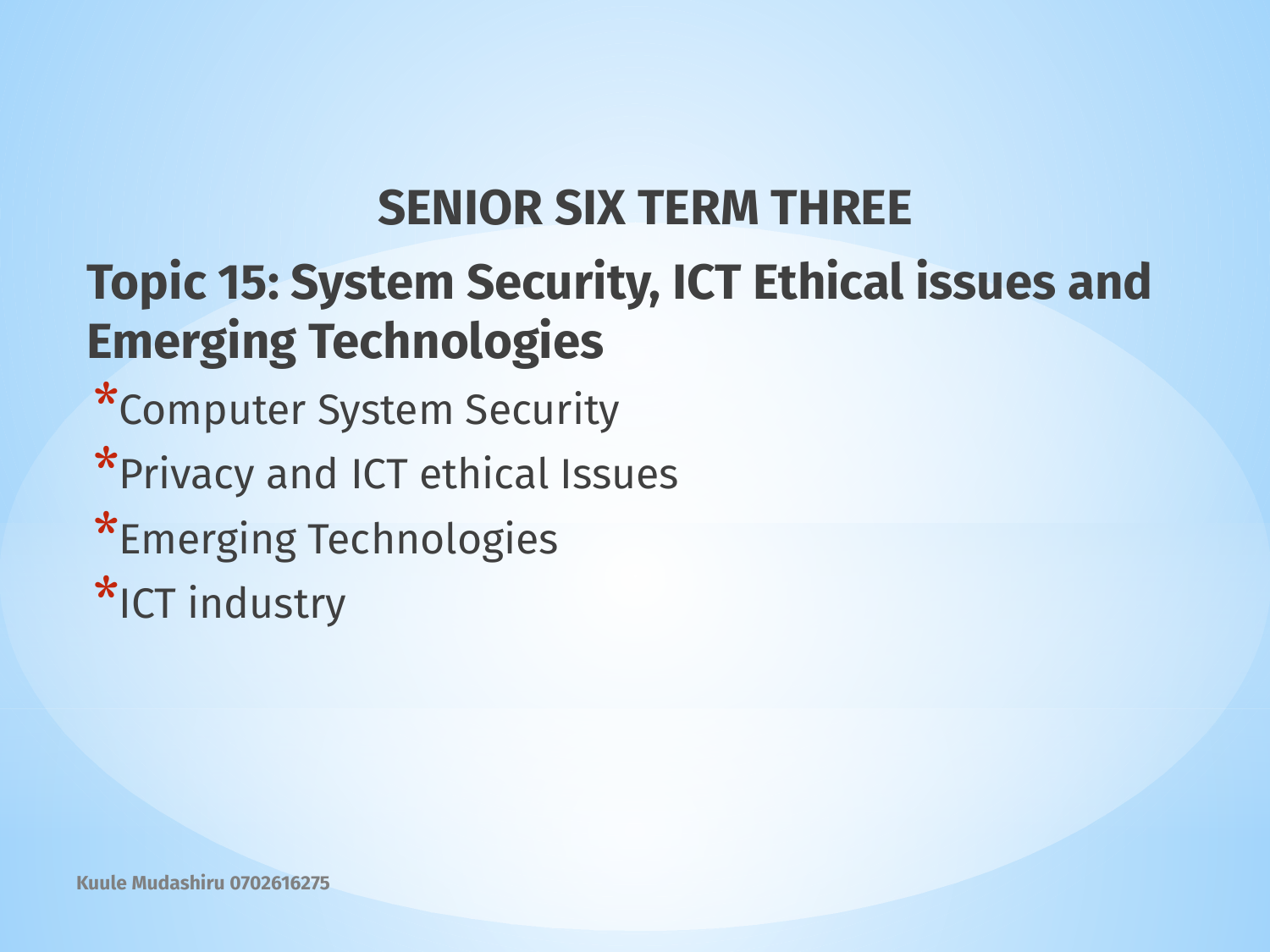

SENIOR SIX TERM THREE
Topic 15: System Security, ICT Ethical issues and Emerging Technologies
Computer System Security
Privacy and ICT ethical Issues
Emerging Technologies
ICT industry

Kuule Mudashiru 0702616275